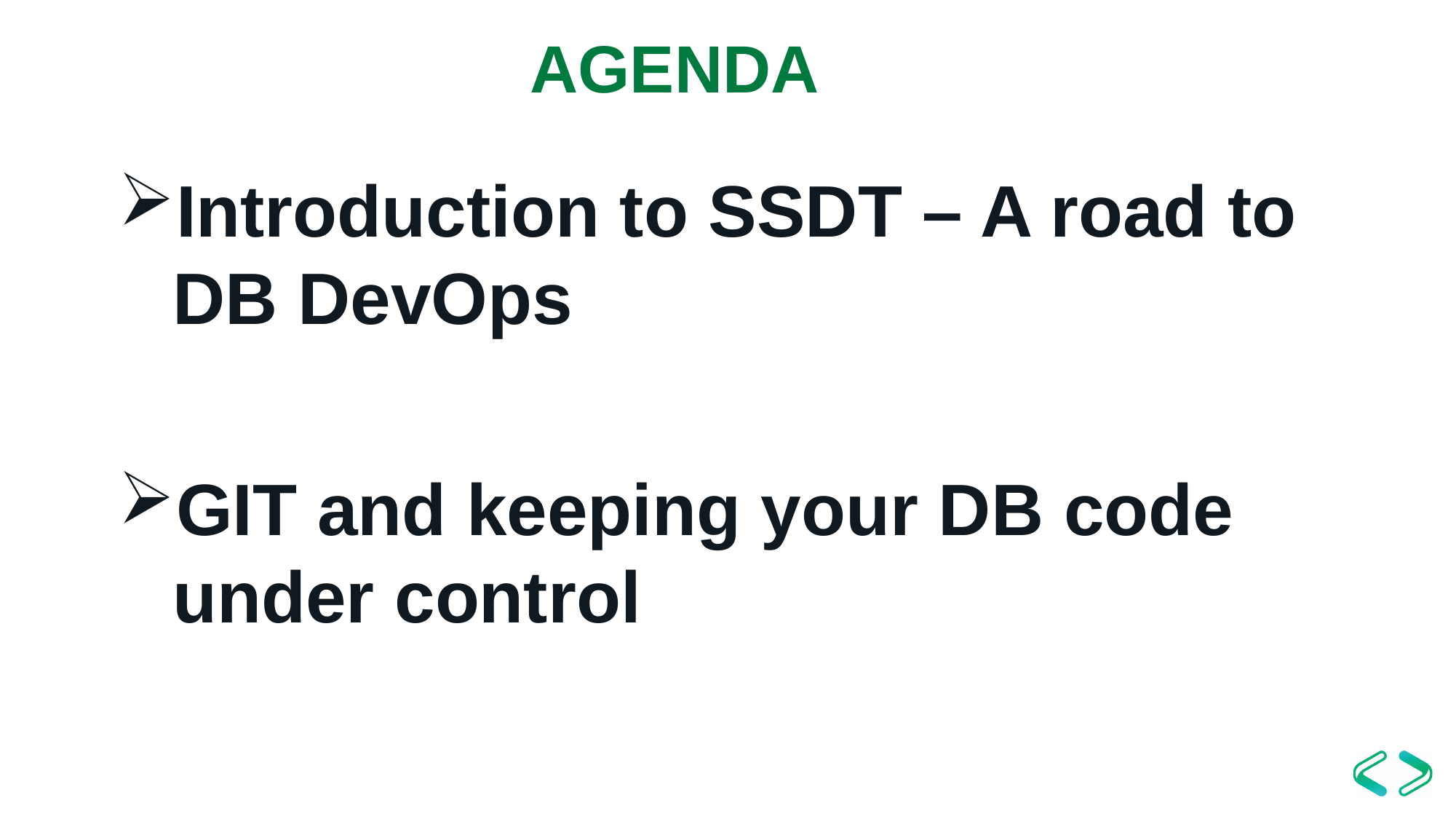

# AGENDA
Introduction to SSDT – A road to DB DevOps

GIT and keeping your DB code under control